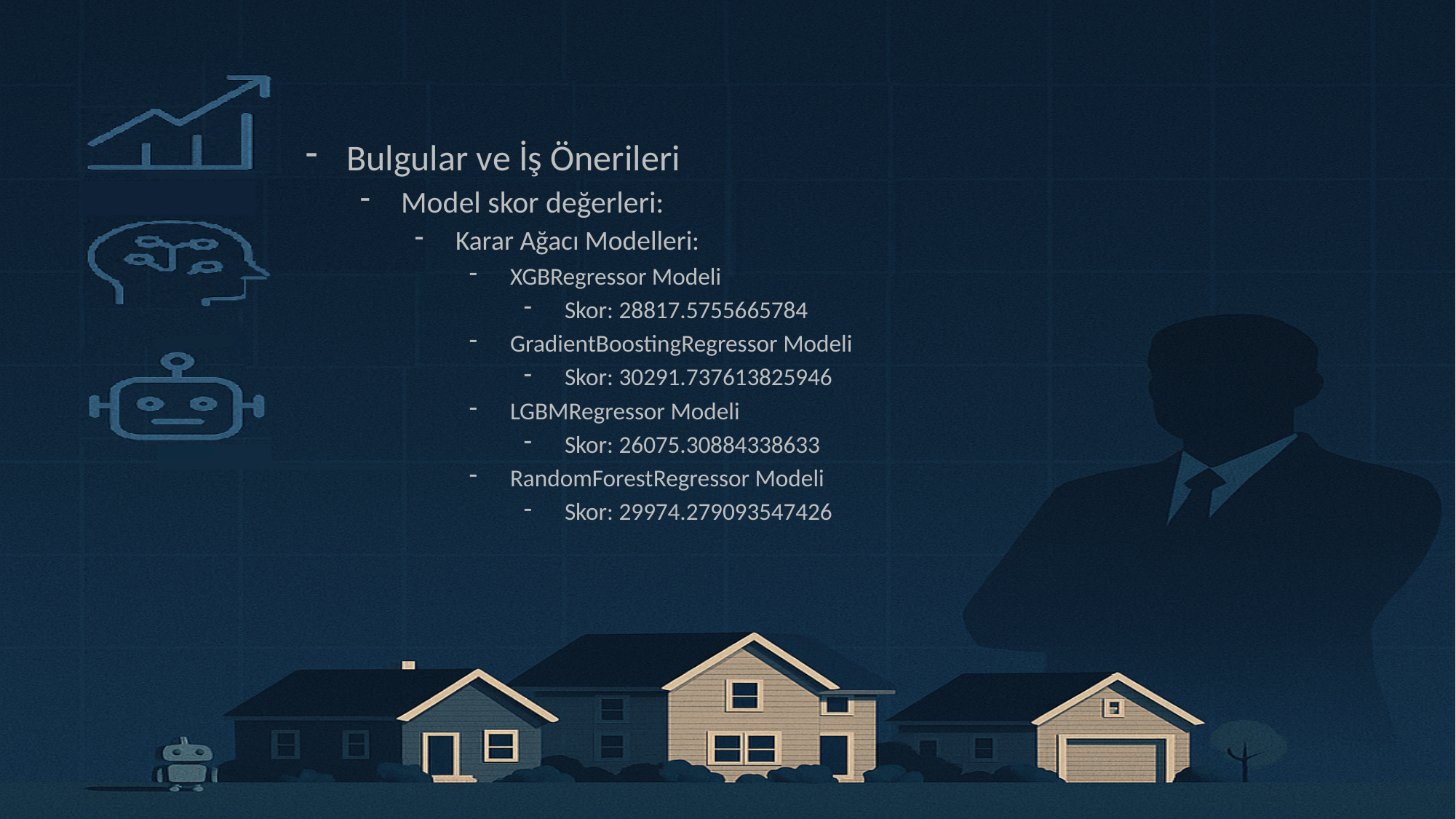

Bulgular ve İş Önerileri
Model skor değerleri:
Karar Ağacı Modelleri:
XGBRegressor Modeli
Skor: 28817.5755665784
GradientBoostingRegressor Modeli
Skor: 30291.737613825946
LGBMRegressor Modeli
Skor: 26075.30884338633
RandomForestRegressor Modeli
Skor: 29974.279093547426